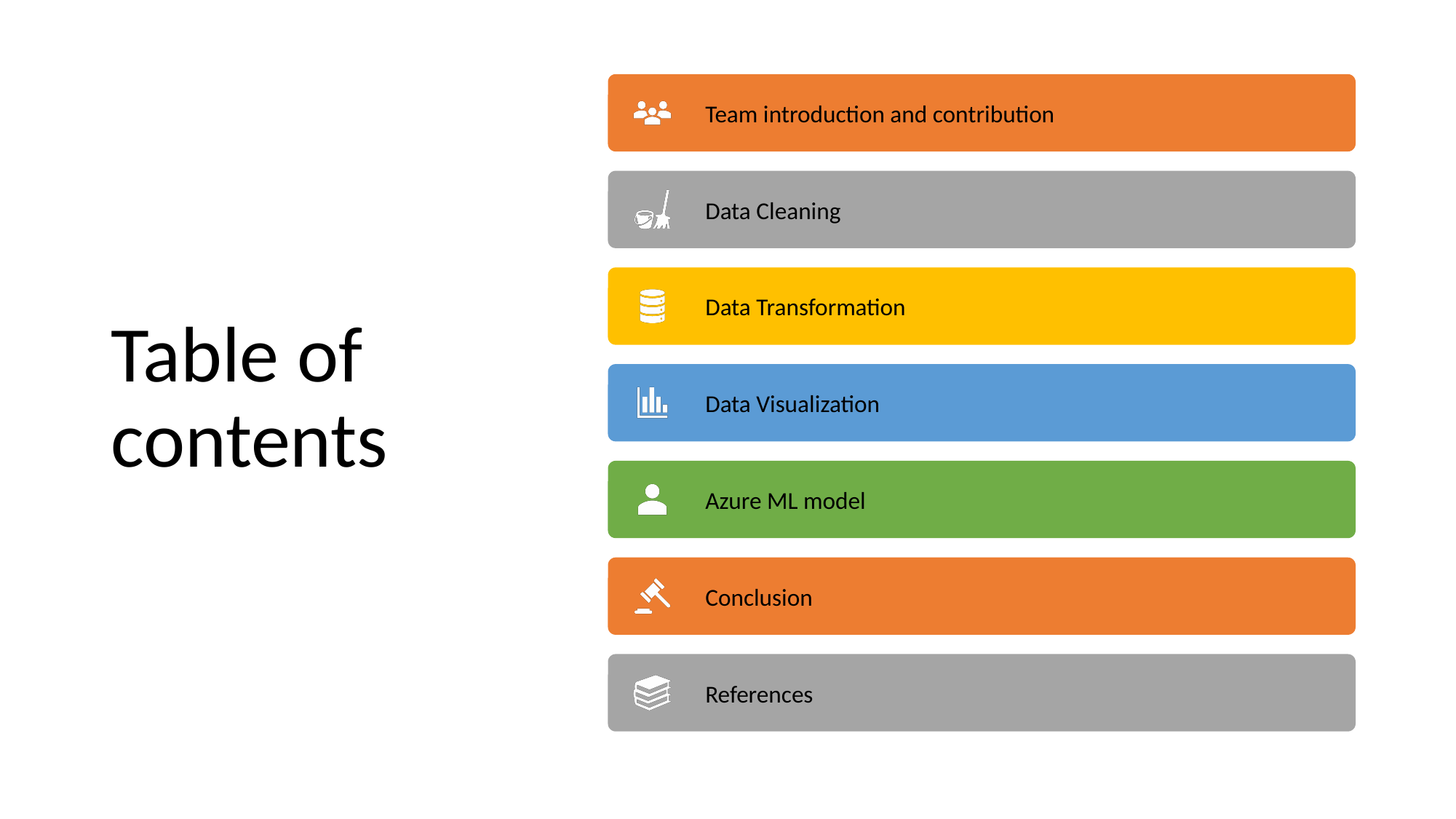

# Table of contents
Team introduction and contribution
Data Cleaning
Data Transformation
Data Visualization
Azure ML model
Conclusion
References